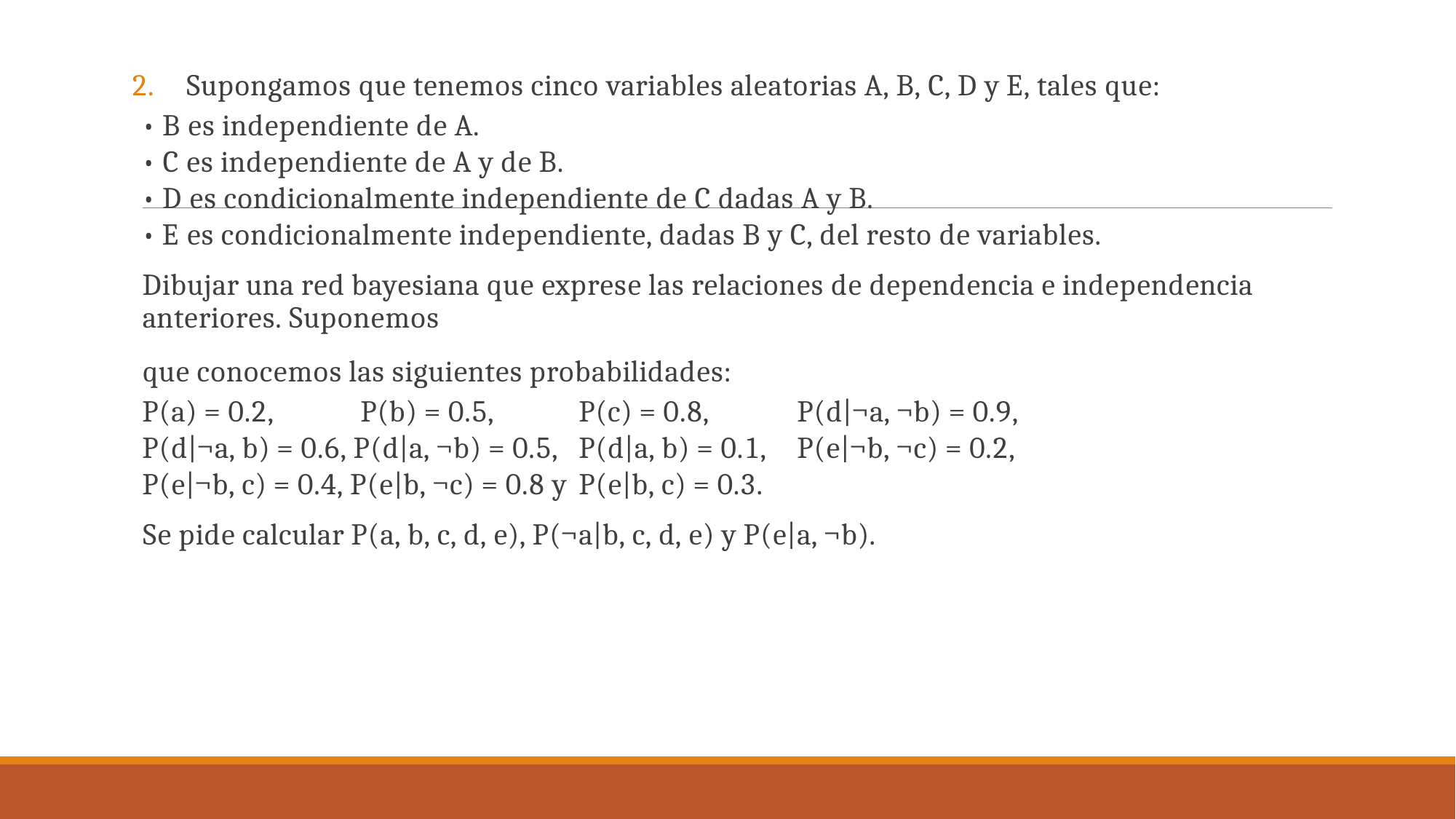

Supongamos que tenemos cinco variables aleatorias A, B, C, D y E, tales que:
• B es independiente de A.
• C es independiente de A y de B.
• D es condicionalmente independiente de C dadas A y B.
• E es condicionalmente independiente, dadas B y C, del resto de variables.
Dibujar una red bayesiana que exprese las relaciones de dependencia e independencia anteriores. Suponemos
que conocemos las siguientes probabilidades:
P(a) = 0.2, 	P(b) = 0.5, 	P(c) = 0.8, 	P(d|¬a, ¬b) = 0.9,
P(d|¬a, b) = 0.6, P(d|a, ¬b) = 0.5, 	P(d|a, b) = 0.1, 	P(e|¬b, ¬c) = 0.2,
P(e|¬b, c) = 0.4, P(e|b, ¬c) = 0.8 y 	P(e|b, c) = 0.3.
Se pide calcular P(a, b, c, d, e), P(¬a|b, c, d, e) y P(e|a, ¬b).